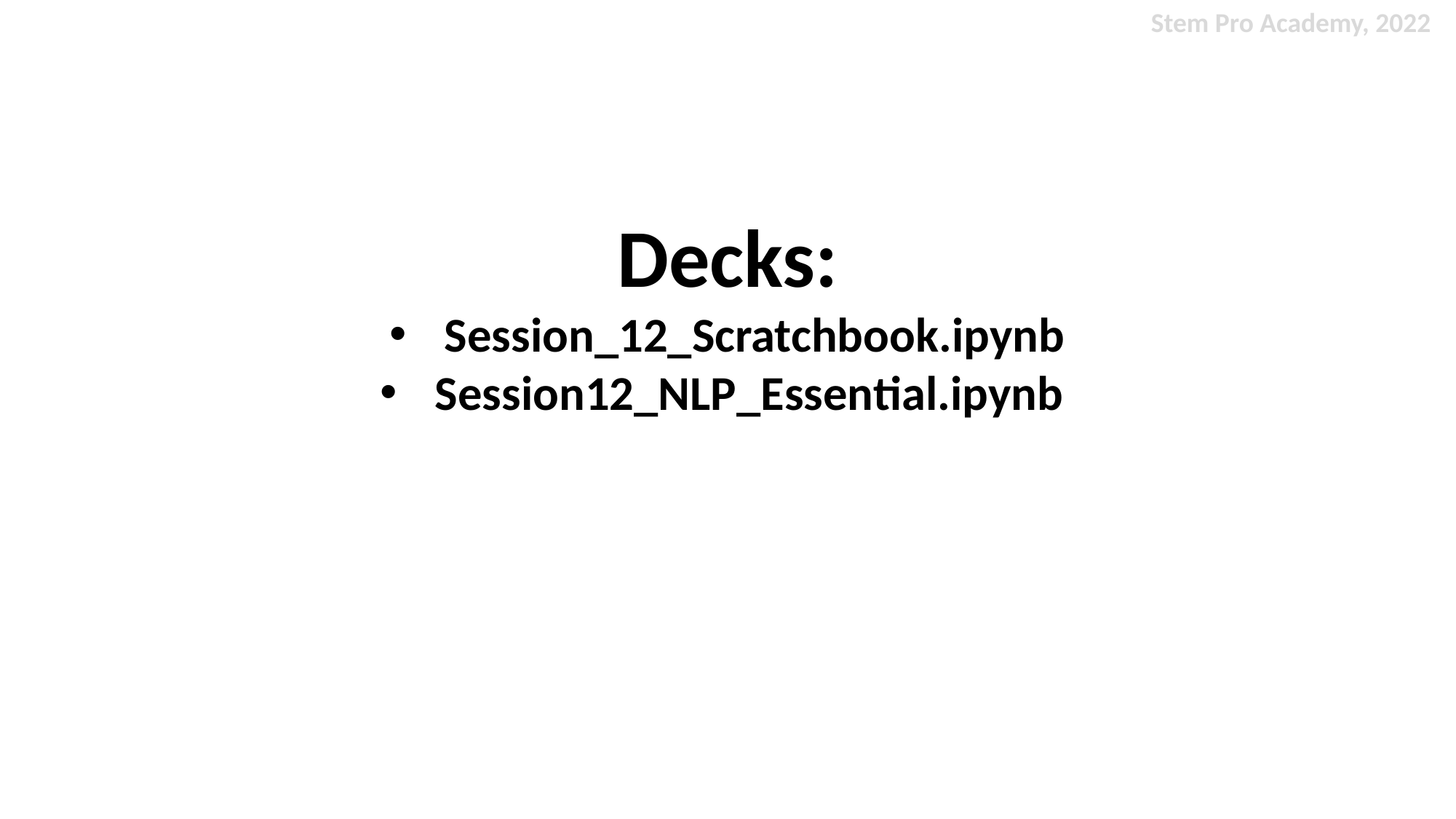

Stem Pro Academy, 2022
 Decks:
Session_12_Scratchbook.ipynb
Session12_NLP_Essential.ipynb